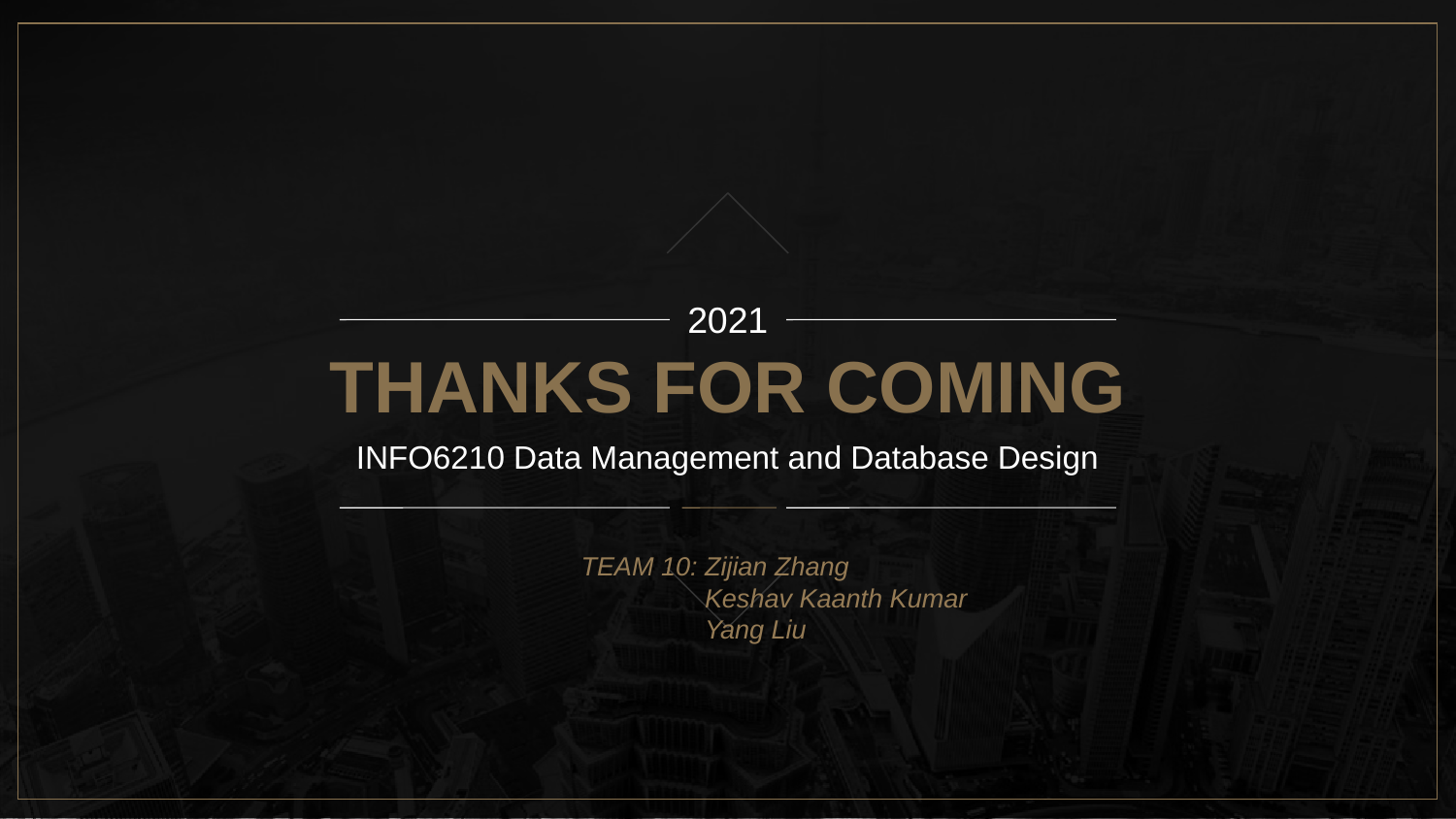

2021

THANKS FOR COMING
INFO6210 Data Management and Database Design

TEAM 10: Zijian Zhang
                 Keshav Kaanth Kumar
                 Yang Liu